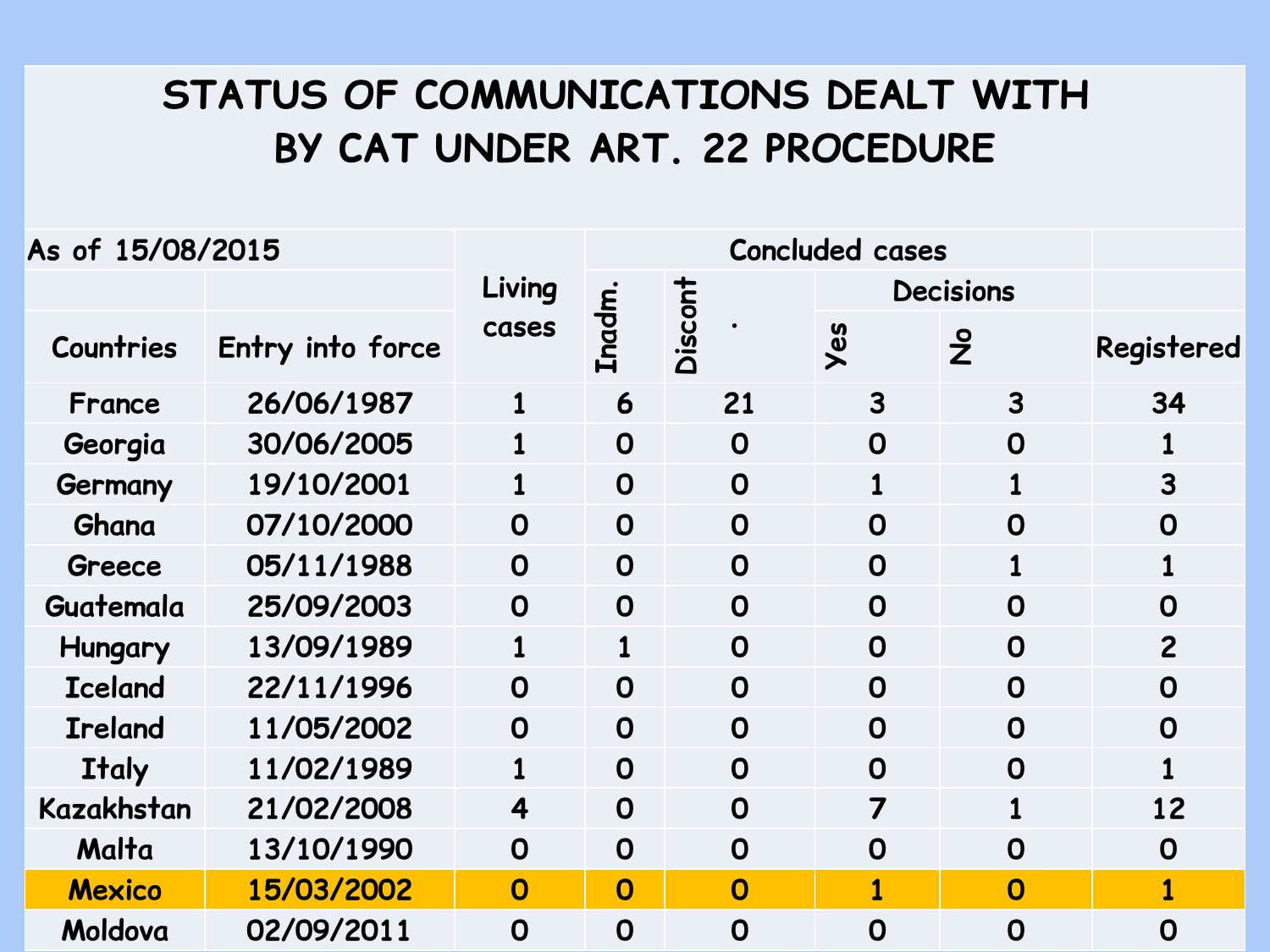

| STATUS OF COMMUNICATIONS DEALT WITH BY CAT UNDER ART. 22 PROCEDURE |  |  |  |  |  |  |  |
| --- | --- | --- | --- | --- | --- | --- | --- |
| As of 15/08/2015 |  | Living cases | Concluded cases |  |  |  |  |
|  |  |  | Inadm. | Discont. | Decisions |  |  |
| Countries | Entry into force |  |  |  | Yes | No | Registered |
| France | 26/06/1987 | 1 | 6 | 21 | 3 | 3 | 34 |
| Georgia | 30/06/2005 | 1 | 0 | 0 | 0 | 0 | 1 |
| Germany | 19/10/2001 | 1 | 0 | 0 | 1 | 1 | 3 |
| Ghana | 07/10/2000 | 0 | 0 | 0 | 0 | 0 | 0 |
| Greece | 05/11/1988 | 0 | 0 | 0 | 0 | 1 | 1 |
| Guatemala | 25/09/2003 | 0 | 0 | 0 | 0 | 0 | 0 |
| Hungary | 13/09/1989 | 1 | 1 | 0 | 0 | 0 | 2 |
| Iceland | 22/11/1996 | 0 | 0 | 0 | 0 | 0 | 0 |
| Ireland | 11/05/2002 | 0 | 0 | 0 | 0 | 0 | 0 |
| Italy | 11/02/1989 | 1 | 0 | 0 | 0 | 0 | 1 |
| Kazakhstan | 21/02/2008 | 4 | 0 | 0 | 7 | 1 | 12 |
| Malta | 13/10/1990 | 0 | 0 | 0 | 0 | 0 | 0 |
| Mexico | 15/03/2002 | 0 | 0 | 0 | 1 | 0 | 1 |
| Moldova | 02/09/2011 | 0 | 0 | 0 | 0 | 0 | 0 |